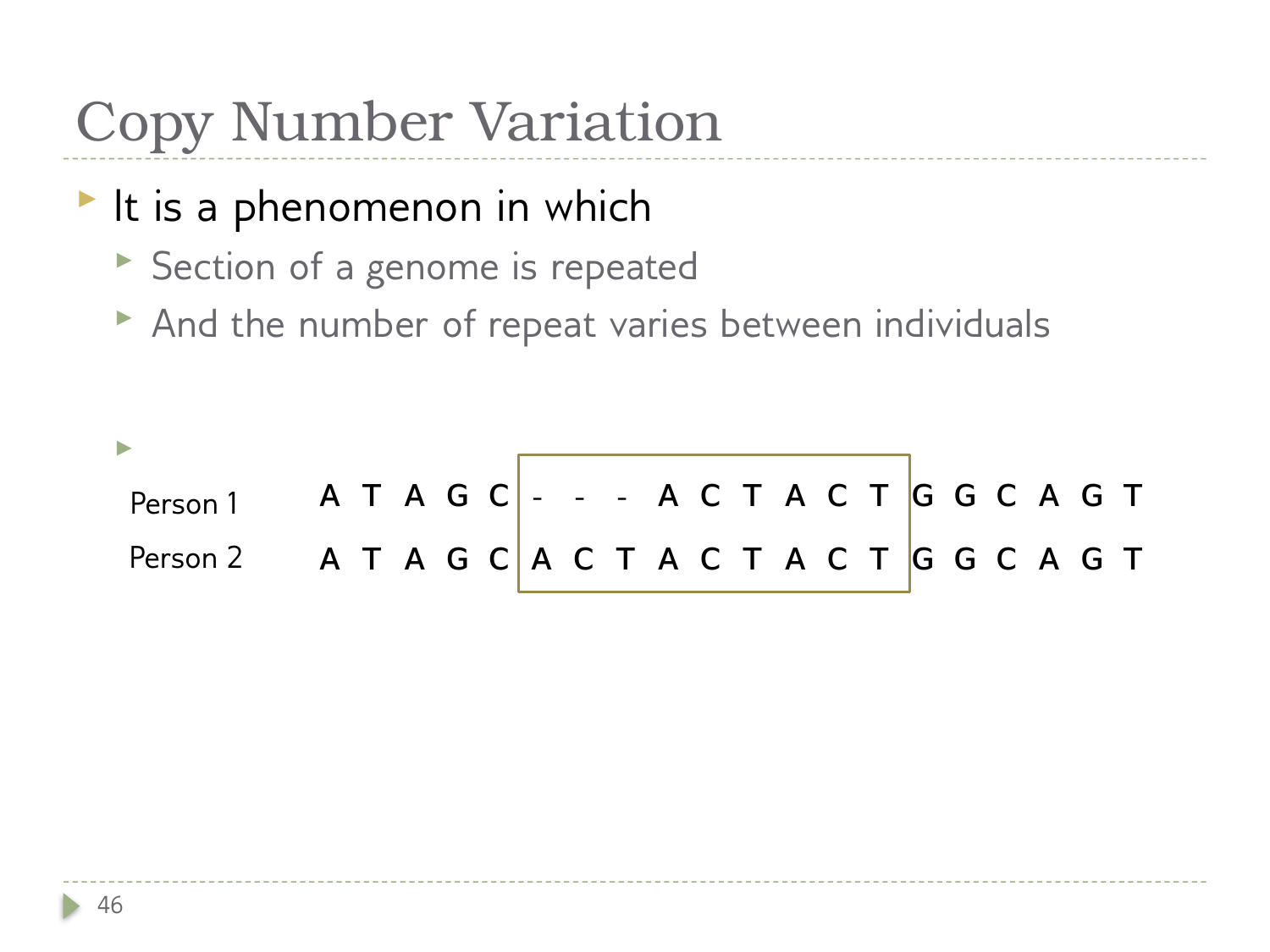

# Copy Number Variation
It is a phenomenon in which
Section of a genome is repeated
And the number of repeat varies between individuals

Person 1
| A | T | A | G | C | - | - | - | A | C | T | A | C | T | G | G | C | A | G | T |
| --- | --- | --- | --- | --- | --- | --- | --- | --- | --- | --- | --- | --- | --- | --- | --- | --- | --- | --- | --- |
Person 2
| A | T | A | G | C | A | C | T | A | C | T | A | C | T | G | G | C | A | G | T |
| --- | --- | --- | --- | --- | --- | --- | --- | --- | --- | --- | --- | --- | --- | --- | --- | --- | --- | --- | --- |
46